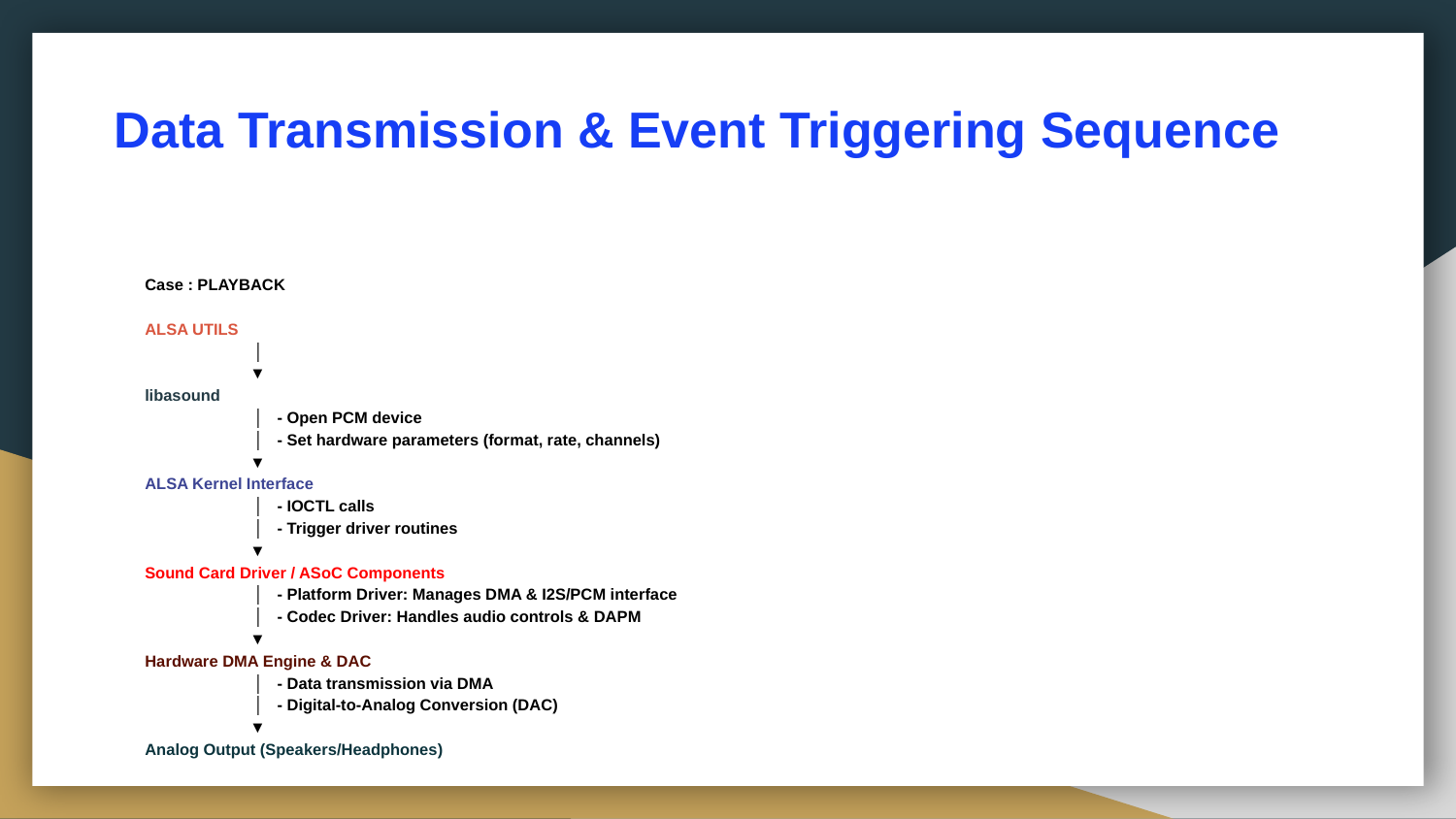

# Data Transmission & Event Triggering Sequence

Case : PLAYBACK

ALSA UTILS
 	 │
 	▼
libasound
 	 │   - Open PCM device
 	 │   - Set hardware parameters (format, rate, channels)
 	▼
ALSA Kernel Interface
 	 │   - IOCTL calls
 	 │   - Trigger driver routines
 	▼
Sound Card Driver / ASoC Components
 	 │   - Platform Driver: Manages DMA & I2S/PCM interface
 	 │   - Codec Driver: Handles audio controls & DAPM
 	▼
Hardware DMA Engine & DAC
 	 │   - Data transmission via DMA
 	 │   - Digital-to-Analog Conversion (DAC)
 	▼
Analog Output (Speakers/Headphones)